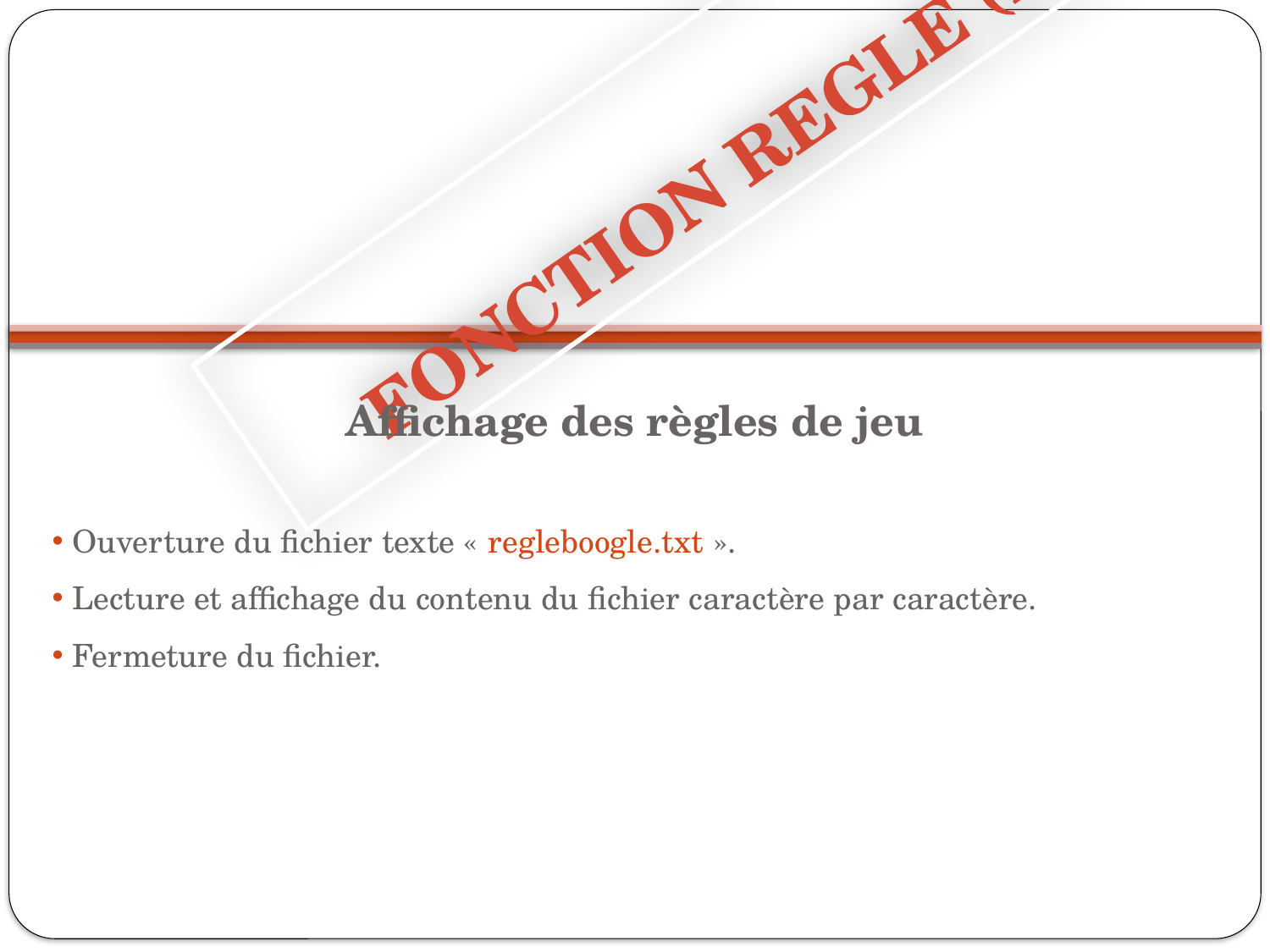

# FONCTION regle (F1)
Affichage des règles de jeu
 Ouverture du fichier texte « regleboogle.txt ».
 Lecture et affichage du contenu du fichier caractère par caractère.
 Fermeture du fichier.